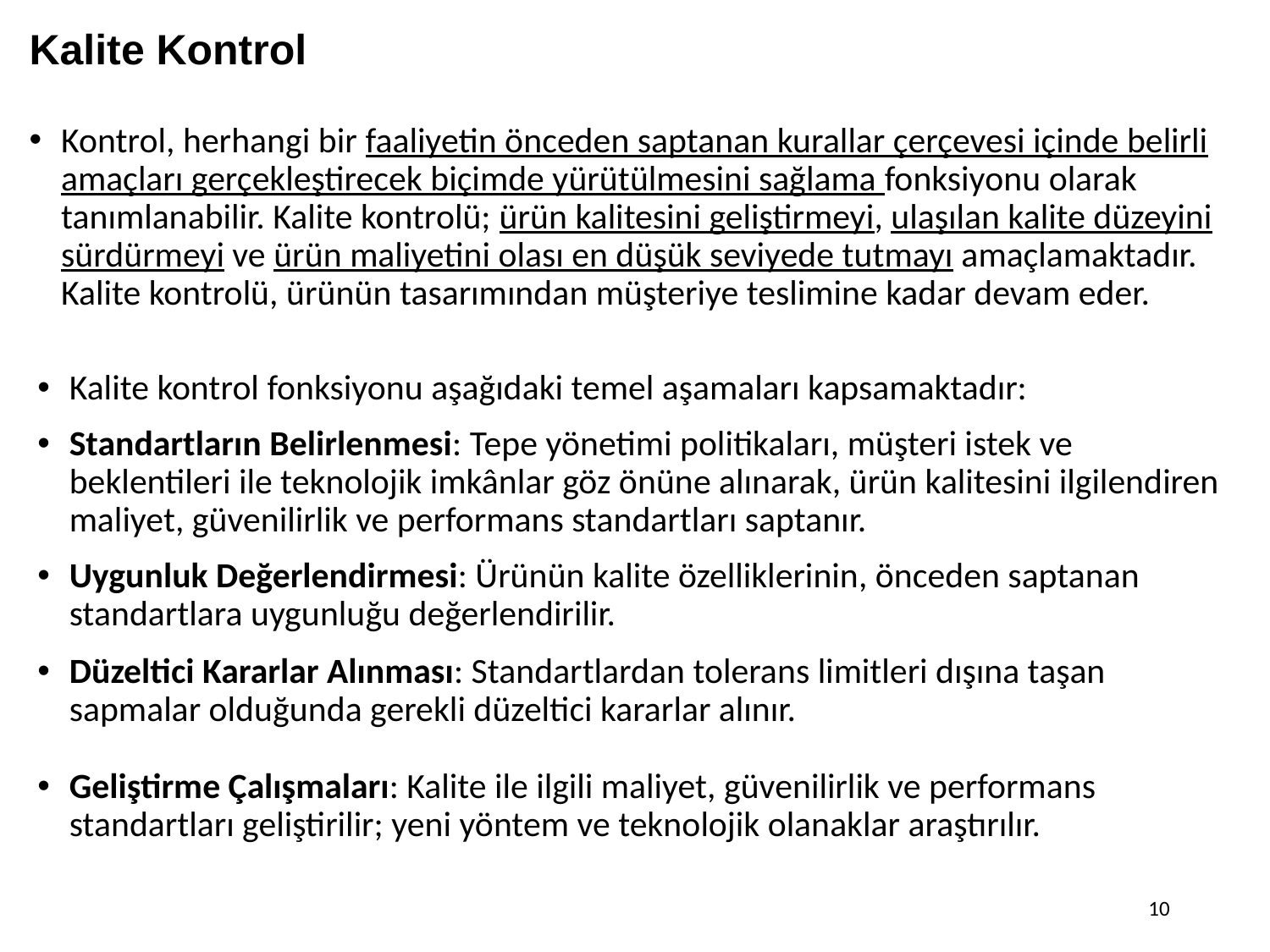

# Kalite Kontrol
Kontrol, herhangi bir faaliyetin önceden saptanan kurallar çerçevesi içinde belirli amaçları gerçekleştirecek biçimde yürütülmesini sağlama fonksiyonu olarak tanımlanabilir. Kalite kontrolü; ürün kalitesini geliştirmeyi, ulaşılan kalite düzeyini sürdürmeyi ve ürün maliyetini olası en düşük seviyede tutmayı amaçlamaktadır. Kalite kontrolü, ürünün tasarımından müşteriye teslimine kadar devam eder.
Kalite kontrol fonksiyonu aşağıdaki temel aşamaları kapsamaktadır:
Standartların Belirlenmesi: Tepe yönetimi politikaları, müşteri istek ve beklentileri ile teknolojik imkânlar göz önüne alınarak, ürün kalitesini ilgilendiren maliyet, güvenilirlik ve performans standartları saptanır.
Uygunluk Değerlendirmesi: Ürünün kalite özelliklerinin, önceden saptanan standartlara uygunluğu değerlendirilir.
Düzeltici Kararlar Alınması: Standartlardan tolerans limitleri dışına taşan sapmalar olduğunda gerekli düzeltici kararlar alınır.
Geliştirme Çalışmaları: Kalite ile ilgili maliyet, güvenilirlik ve performans standartları geliştirilir; yeni yöntem ve teknolojik olanaklar araştırılır.
10